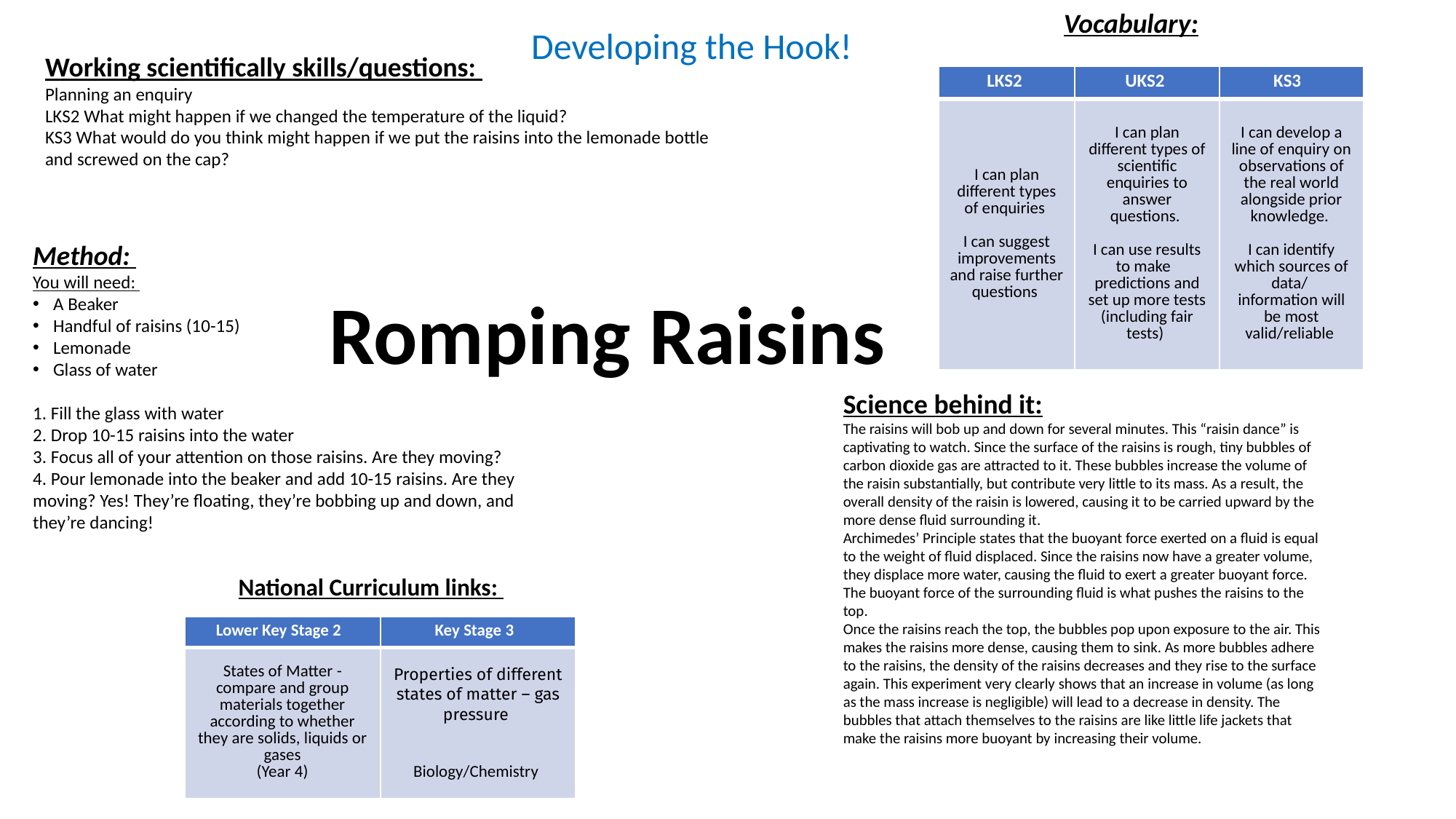

Vocabulary:

Developing the Hook!
Working scientifically skills/questions:
Planning an enquiry
LKS2 What might happen if we changed the temperature of the liquid?
KS3 What would do you think might happen if we put the raisins into the lemonade bottle and screwed on the cap?

| LKS2 | UKS2 | KS3 |
| --- | --- | --- |
| I can plan different types of enquiries    I can suggest improvements and raise further questions | I can plan different types of scientific enquiries to answer questions.    I can use results to make   predictions and set up more tests (including fair tests) | I can develop a line of enquiry on observations of the real world alongside prior knowledge.    I can identify which sources of data/  information will be most valid/reliable |
Method:
You will need:
A Beaker
Handful of raisins (10-15)
Lemonade
Glass of water

1. Fill the glass with water
2. Drop 10-15 raisins into the water
3. Focus all of your attention on those raisins. Are they moving?
4. Pour lemonade into the beaker and add 10-15 raisins. Are they moving? Yes! They’re floating, they’re bobbing up and down, and they’re dancing!

Romping Raisins
Science behind it:
The raisins will bob up and down for several minutes. This “raisin dance” is captivating to watch. Since the surface of the raisins is rough, tiny bubbles of carbon dioxide gas are attracted to it. These bubbles increase the volume of the raisin substantially, but contribute very little to its mass. As a result, the overall density of the raisin is lowered, causing it to be carried upward by the more dense fluid surrounding it.
Archimedes’ Principle states that the buoyant force exerted on a fluid is equal to the weight of fluid displaced. Since the raisins now have a greater volume, they displace more water, causing the fluid to exert a greater buoyant force. The buoyant force of the surrounding fluid is what pushes the raisins to the top.
Once the raisins reach the top, the bubbles pop upon exposure to the air. This makes the raisins more dense, causing them to sink. As more bubbles adhere to the raisins, the density of the raisins decreases and they rise to the surface again. This experiment very clearly shows that an increase in volume (as long as the mass increase is negligible) will lead to a decrease in density. The bubbles that attach themselves to the raisins are like little life jackets that make the raisins more buoyant by increasing their volume.

National Curriculum links:

| Lower Key Stage 2 | Key Stage 3 |
| --- | --- |
| States of Matter -compare and group materials together according to whether they are solids, liquids or gases (Year 4) | Properties of different states of matter – gas pressure  Biology/Chemistry |